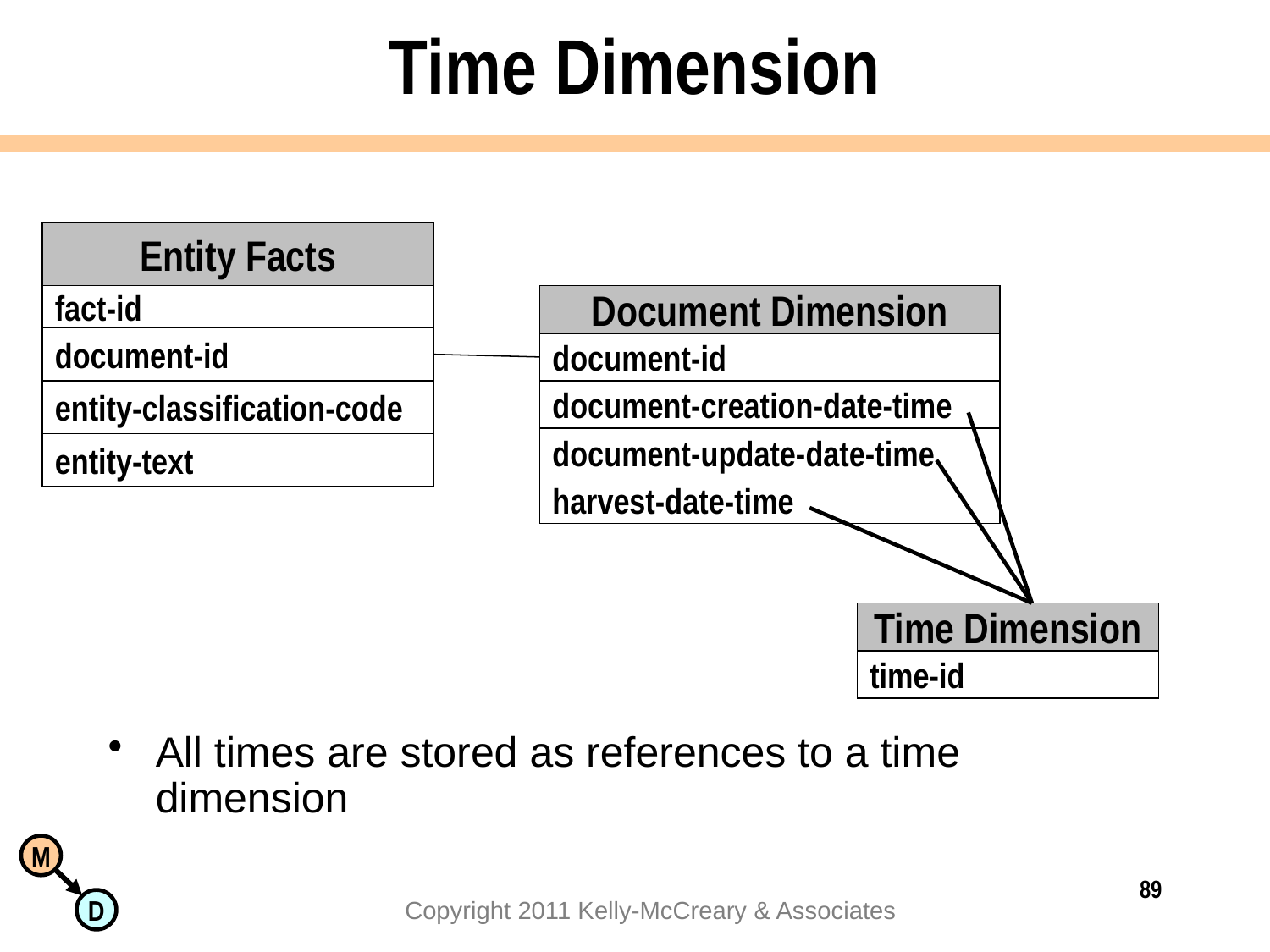

# Time Dimension
Entity Facts
fact-id
Document Dimension
document-id
document-id
entity-classification-code
document-creation-date-time

document-update-date-time
entity-text

harvest-date-time

Time Dimension
time-id
All times are stored as references to a time dimension

89
Copyright 2011 Kelly-McCreary & Associates